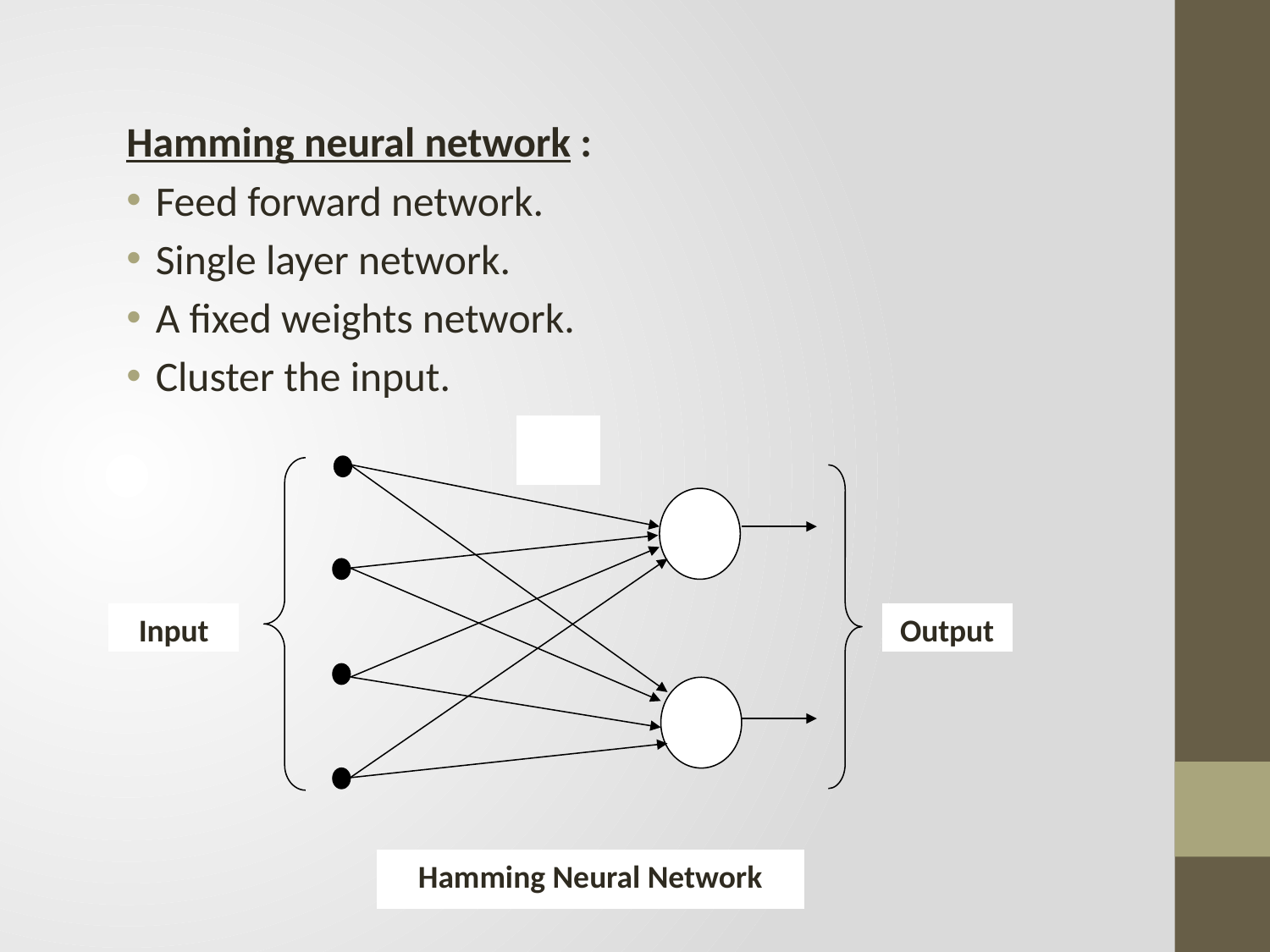

Hamming neural network :
Feed forward network.
Single layer network.
A fixed weights network.
Cluster the input.

Input
Output
Hamming Neural Network